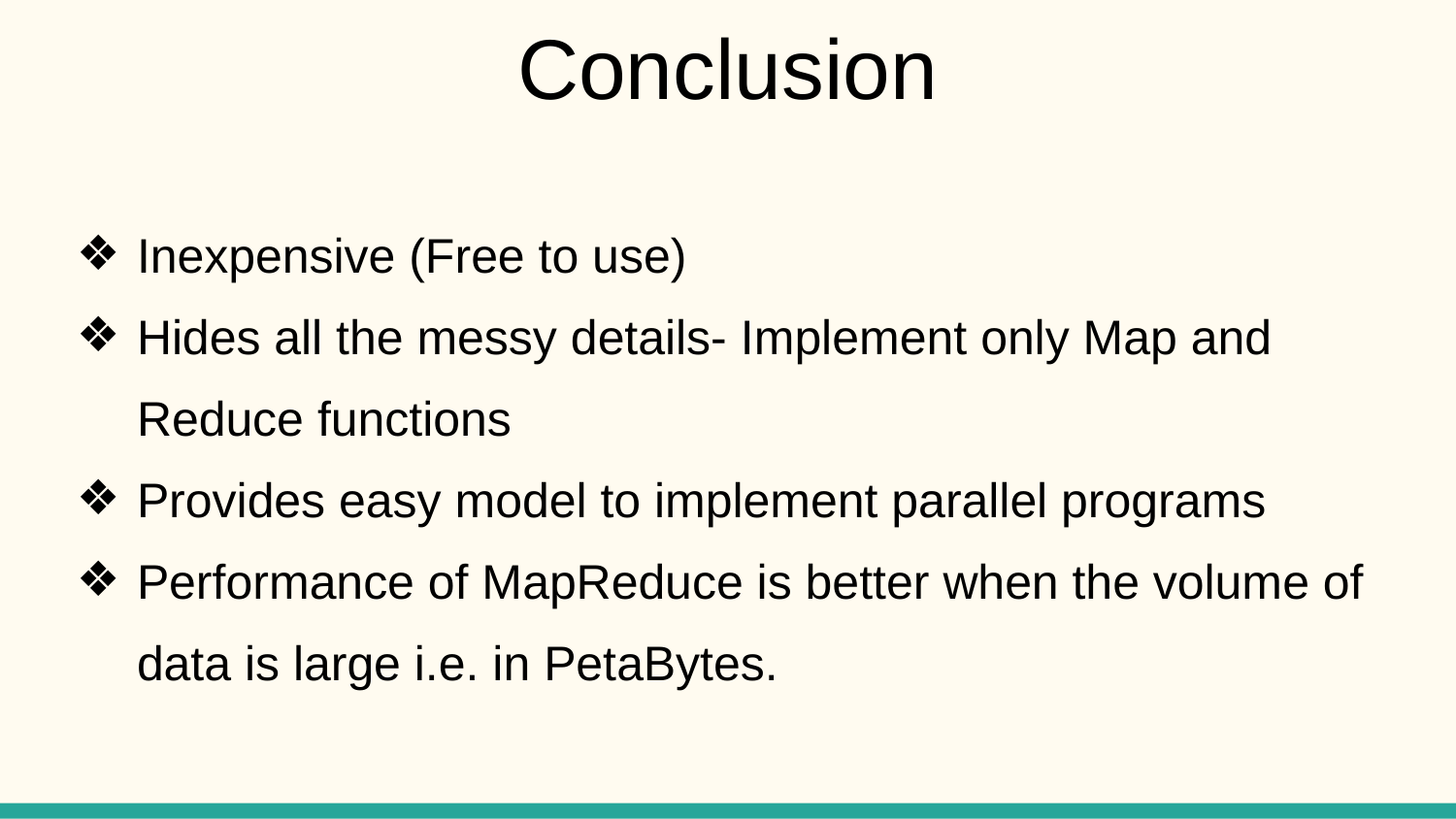

# Conclusion
Inexpensive (Free to use)
Hides all the messy details- Implement only Map and Reduce functions
Provides easy model to implement parallel programs
Performance of MapReduce is better when the volume of data is large i.e. in PetaBytes.